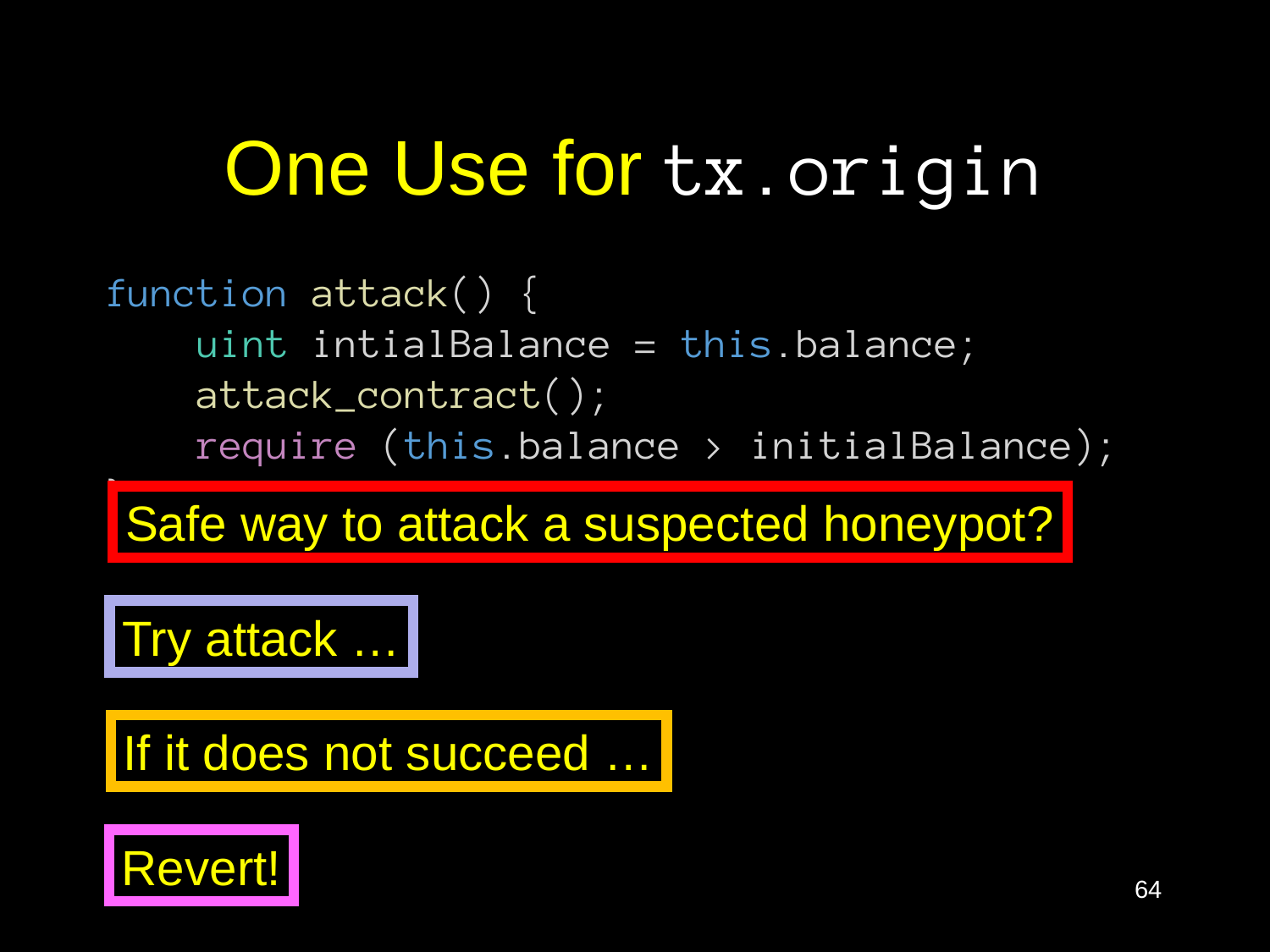

# One Use for tx.origin
    function attack() {
        uint intialBalance = this.balance;
        attack_contract();
        require (this.balance > initialBalance);
    }
Safe way to attack a suspected honeypot?
Try attack …
If it does not succeed …
Revert!
64